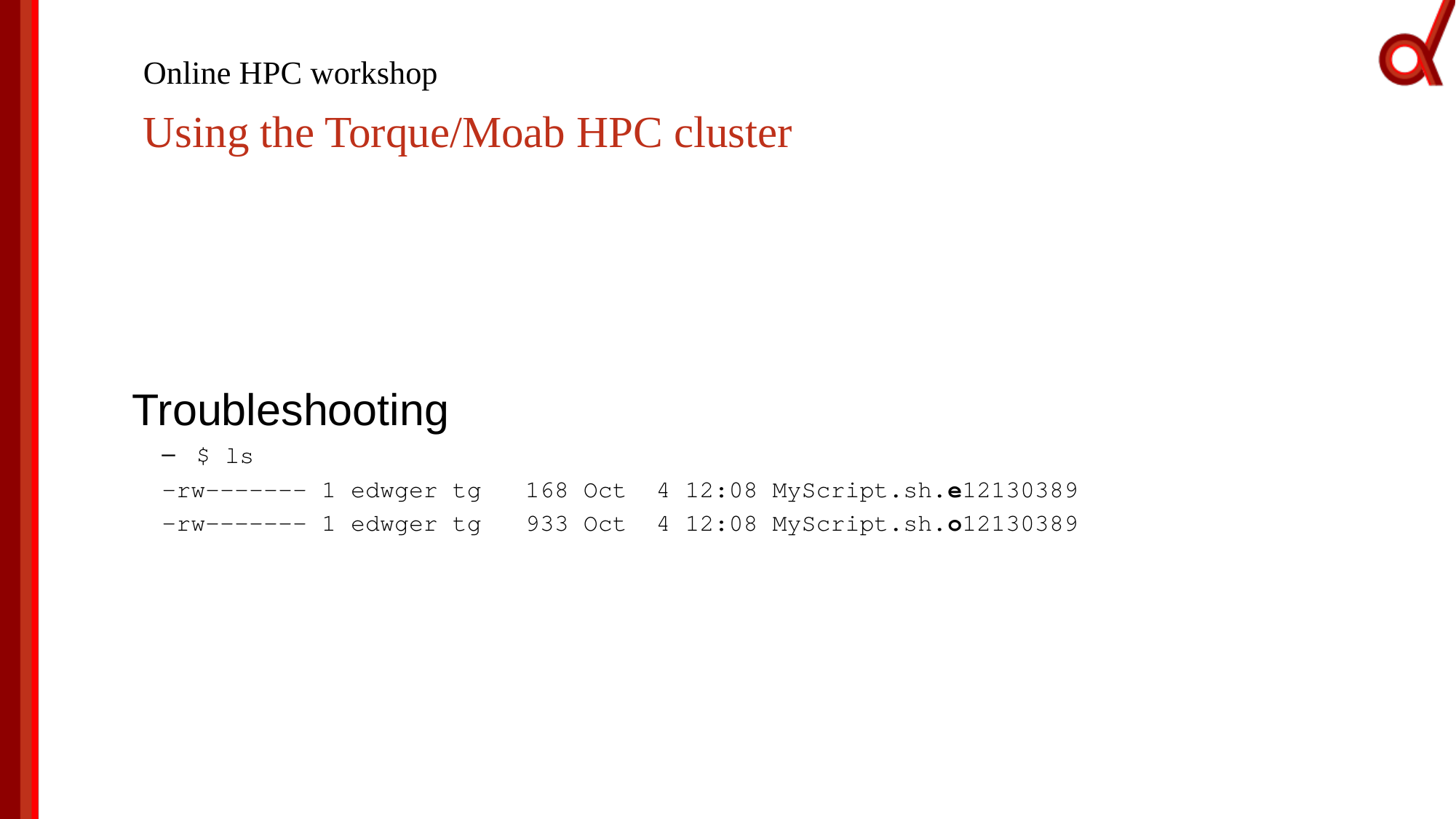

# Online HPC workshop
Using the Torque/Moab HPC cluster

Troubleshooting
$ ls
-rw------- 1 edwger tg   168 Oct  4 12:08 MyScript.sh.e12130389
-rw------- 1 edwger tg   933 Oct  4 12:08 MyScript.sh.o12130389